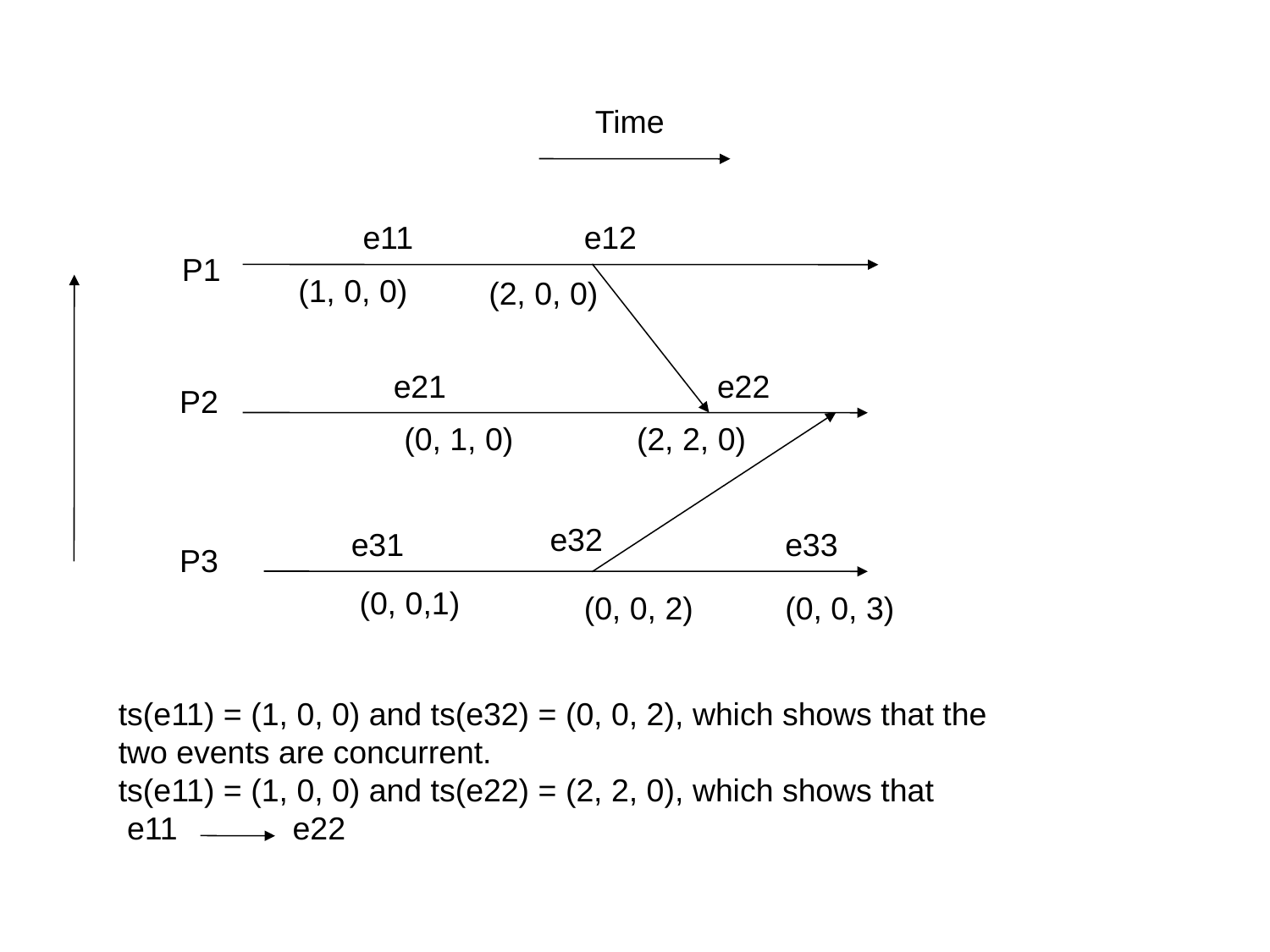

Time

e11
e12
P1

(1, 0, 0)

(2, 0, 0)

e21
e22
P2

(0, 1, 0)
(2, 2, 0)
e32
e31
e33
P3

(0, 0,1)
(0, 0, 2)
(0, 0, 3)
ts(e11) = (1, 0, 0) and ts(e32) = (0, 0, 2), which shows that the two events are concurrent.
ts(e11) = (1, 0, 0) and ts(e22) = (2, 2, 0), which shows that
 e11             e22